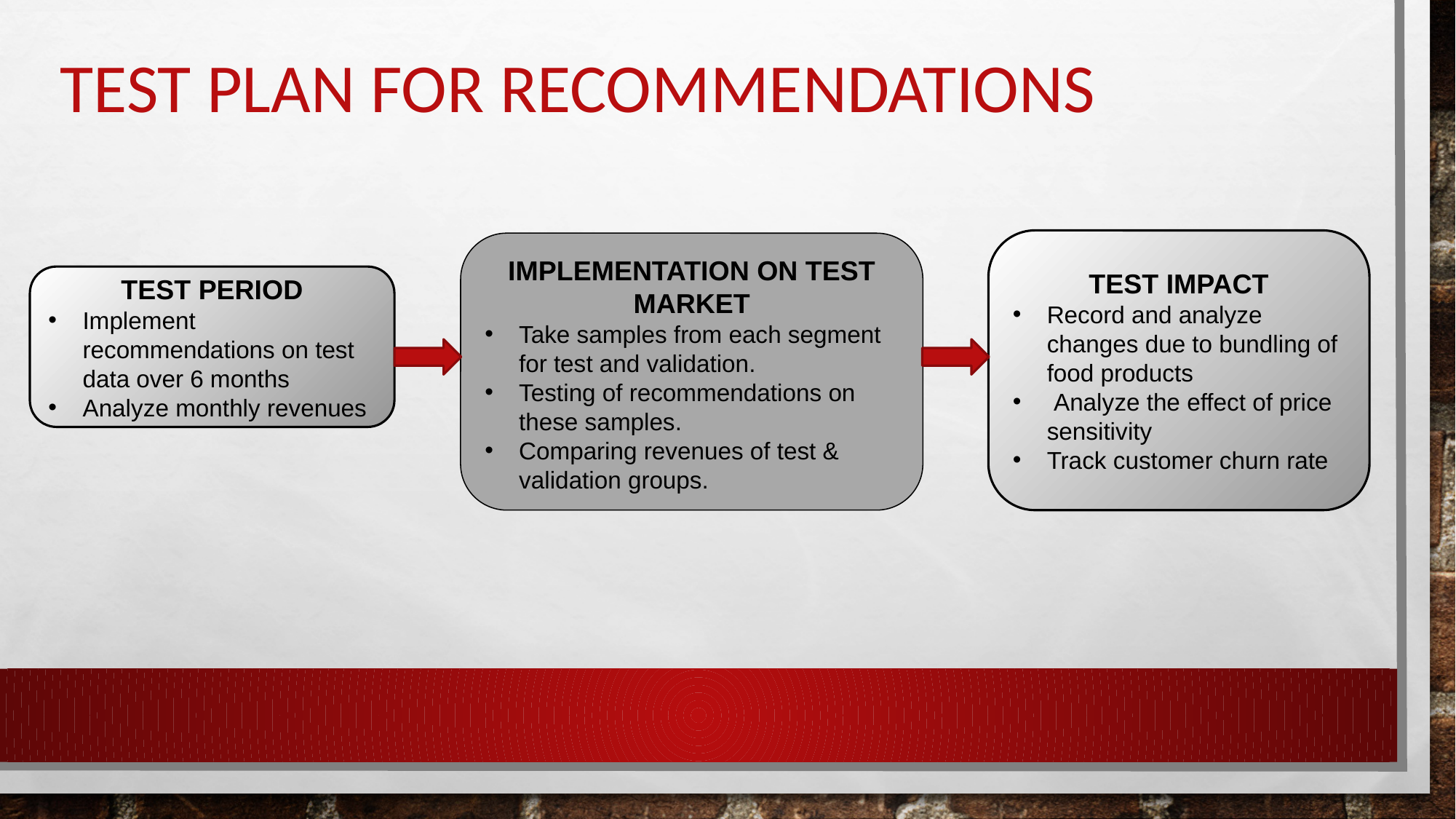

# TEST PLAN FOR Recommendations
TEST IMPACT
Record and analyze changes due to bundling of food products
 Analyze the effect of price sensitivity
Track customer churn rate

IMPLEMENTATION ON TEST MARKET
Take samples from each segment for test and validation.
Testing of recommendations on these samples.
Comparing revenues of test & validation groups.

TEST PERIOD
Implement recommendations on test data over 6 months
Analyze monthly revenues